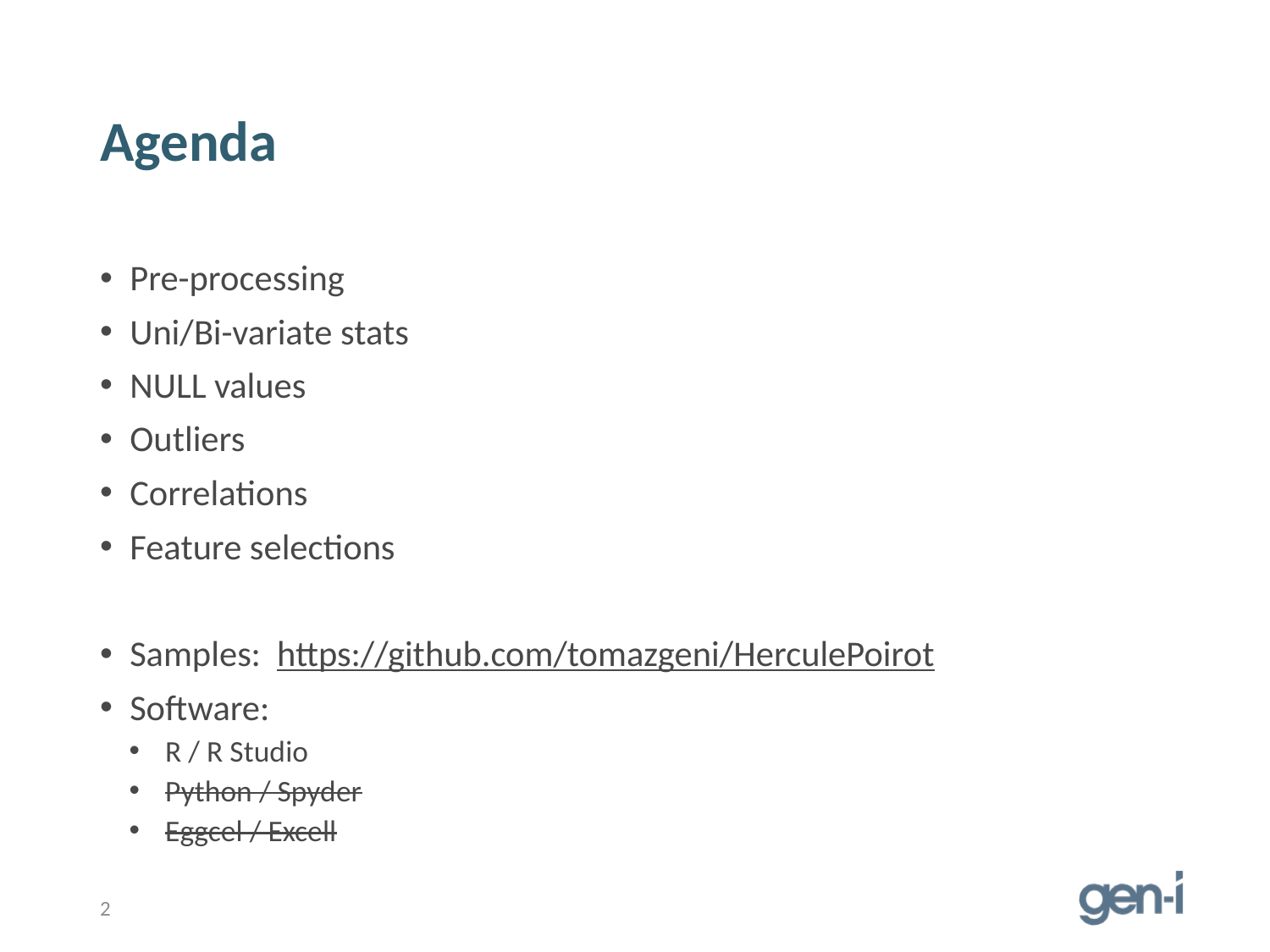

# Agenda
Pre-processing
Uni/Bi-variate stats
NULL values
Outliers
Correlations
Feature selections

Samples:  https://github.com/tomazgeni/HerculePoirot
Software:
R / R Studio
Python / Spyder
Eggcel / Excell

2